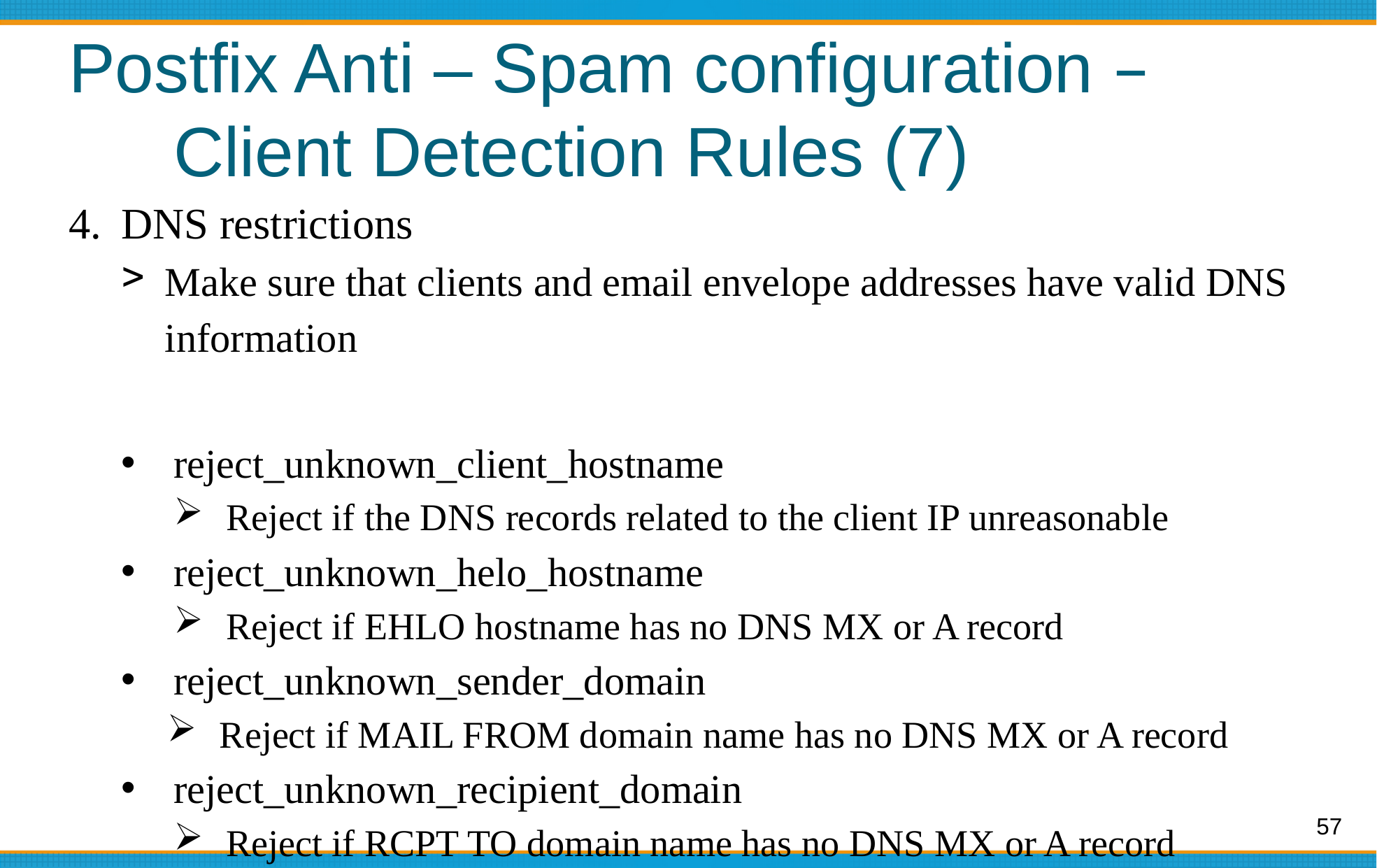

# Postfix Anti – Spam configuration – Client Detection Rules (7)
DNS restrictions
Make sure that clients and email envelope addresses have valid DNS information

reject_unknown_client_hostname
Reject if the DNS records related to the client IP unreasonable
reject_unknown_helo_hostname
Reject if EHLO hostname has no DNS MX or A record
reject_unknown_sender_domain
Reject if MAIL FROM domain name has no DNS MX or A record
reject_unknown_recipient_domain
Reject if RCPT TO domain name has no DNS MX or A record
57